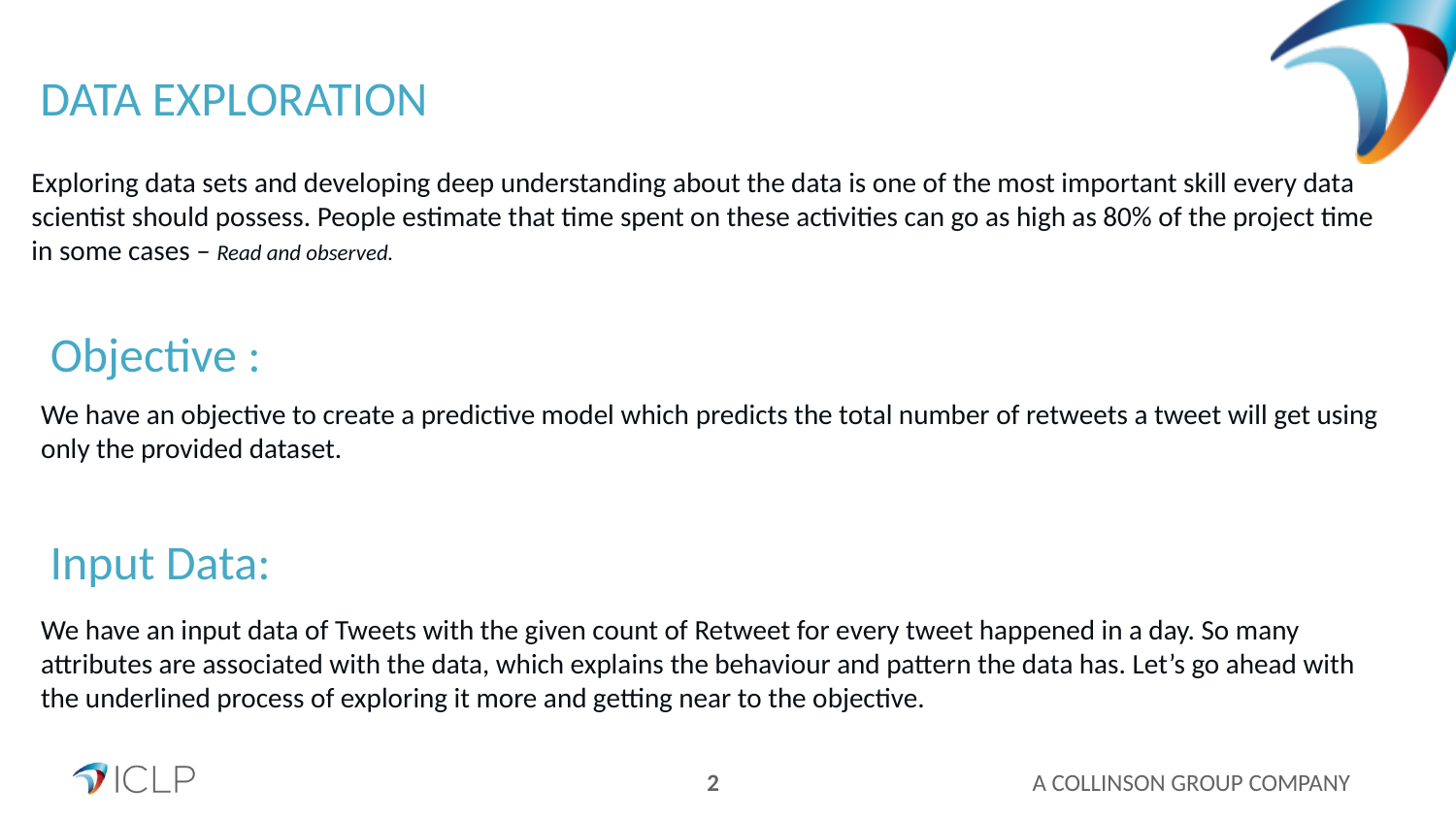

DATA EXPLORATION
Exploring data sets and developing deep understanding about the data is one of the most important skill every data scientist should possess. People estimate that time spent on these activities can go as high as 80% of the project time in some cases – Read and observed.
Objective :
We have an objective to create a predictive model which predicts the total number of retweets a tweet will get using only the provided dataset.
Input Data:
We have an input data of Tweets with the given count of Retweet for every tweet happened in a day. So many attributes are associated with the data, which explains the behaviour and pattern the data has. Let’s go ahead with the underlined process of exploring it more and getting near to the objective.